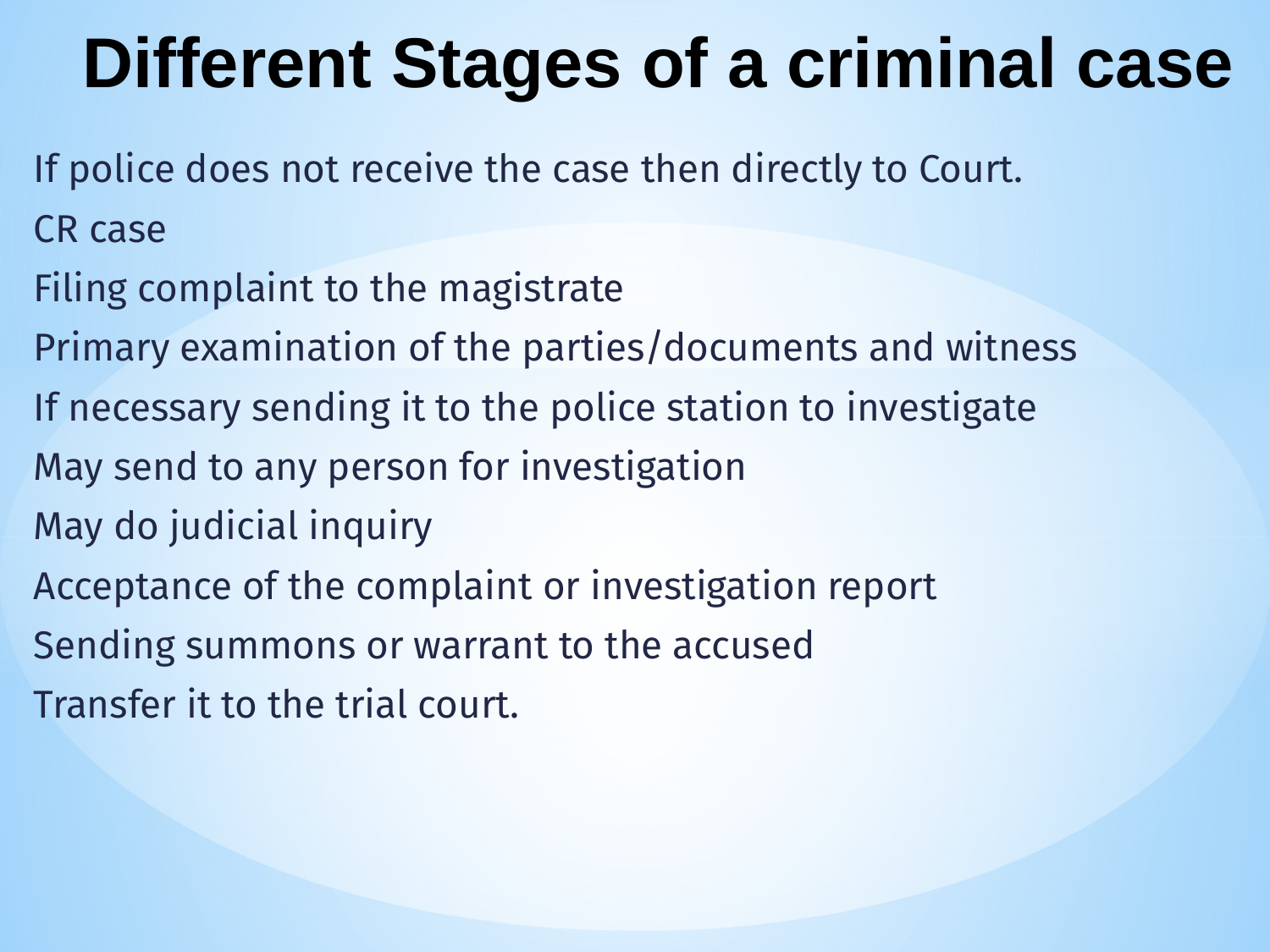

# Different Stages of a criminal case
If police does not receive the case then directly to Court.
CR case
Filing complaint to the magistrate
Primary examination of the parties/documents and witness
If necessary sending it to the police station to investigate
May send to any person for investigation
May do judicial inquiry
Acceptance of the complaint or investigation report
Sending summons or warrant to the accused
Transfer it to the trial court.